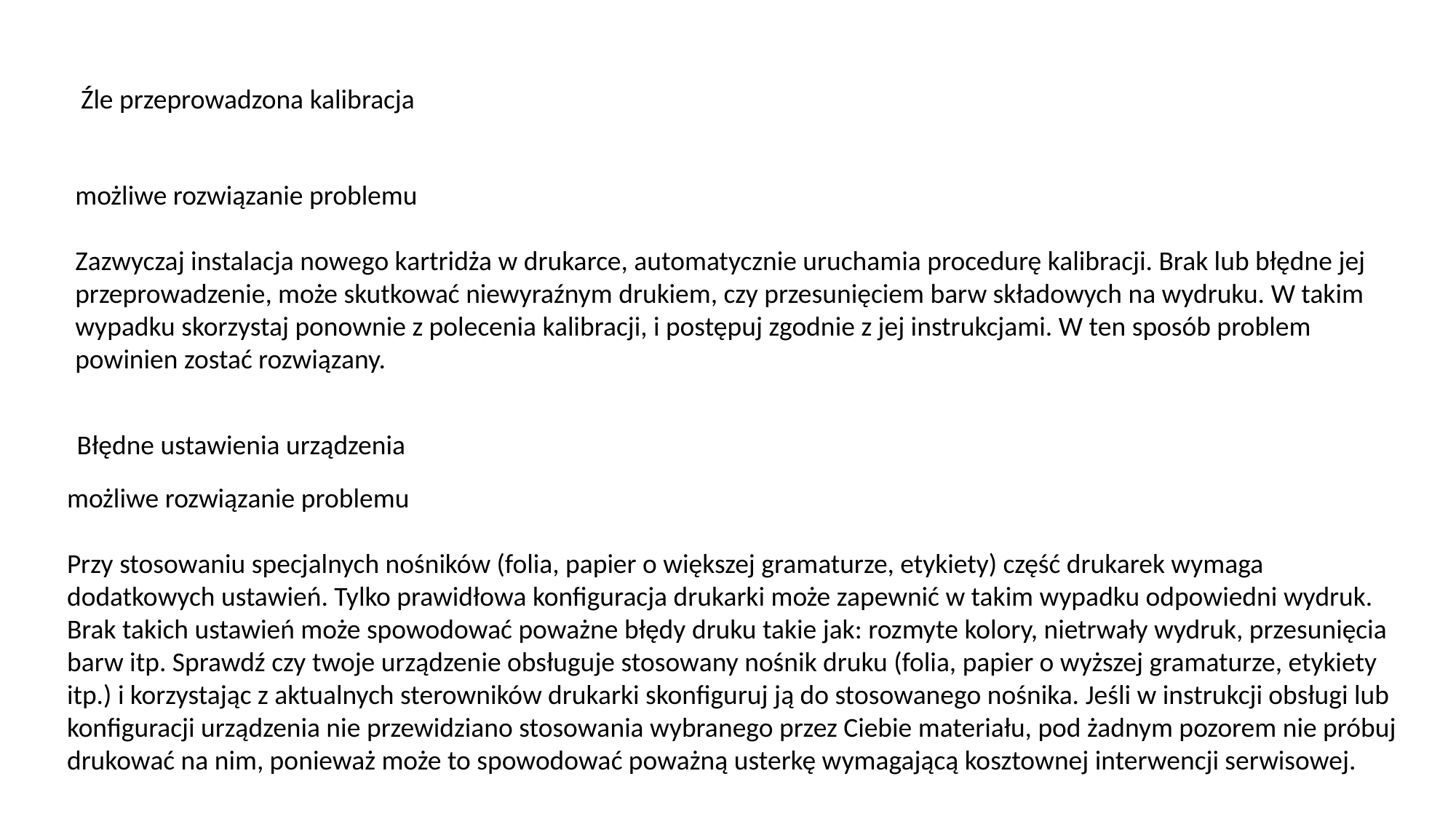

Źle przeprowadzona kalibracja
możliwe rozwiązanie problemu

Zazwyczaj instalacja nowego kartridża w drukarce, automatycznie uruchamia procedurę kalibracji. Brak lub błędne jej przeprowadzenie, może skutkować niewyraźnym drukiem, czy przesunięciem barw składowych na wydruku. W takim wypadku skorzystaj ponownie z polecenia kalibracji, i postępuj zgodnie z jej instrukcjami. W ten sposób problem powinien zostać rozwiązany.
Błędne ustawienia urządzenia
możliwe rozwiązanie problemu

Przy stosowaniu specjalnych nośników (folia, papier o większej gramaturze, etykiety) część drukarek wymaga dodatkowych ustawień. Tylko prawidłowa konfiguracja drukarki może zapewnić w takim wypadku odpowiedni wydruk. Brak takich ustawień może spowodować poważne błędy druku takie jak: rozmyte kolory, nietrwały wydruk, przesunięcia barw itp. Sprawdź czy twoje urządzenie obsługuje stosowany nośnik druku (folia, papier o wyższej gramaturze, etykiety itp.) i korzystając z aktualnych sterowników drukarki skonfiguruj ją do stosowanego nośnika. Jeśli w instrukcji obsługi lub konfiguracji urządzenia nie przewidziano stosowania wybranego przez Ciebie materiału, pod żadnym pozorem nie próbuj drukować na nim, ponieważ może to spowodować poważną usterkę wymagającą kosztownej interwencji serwisowej.